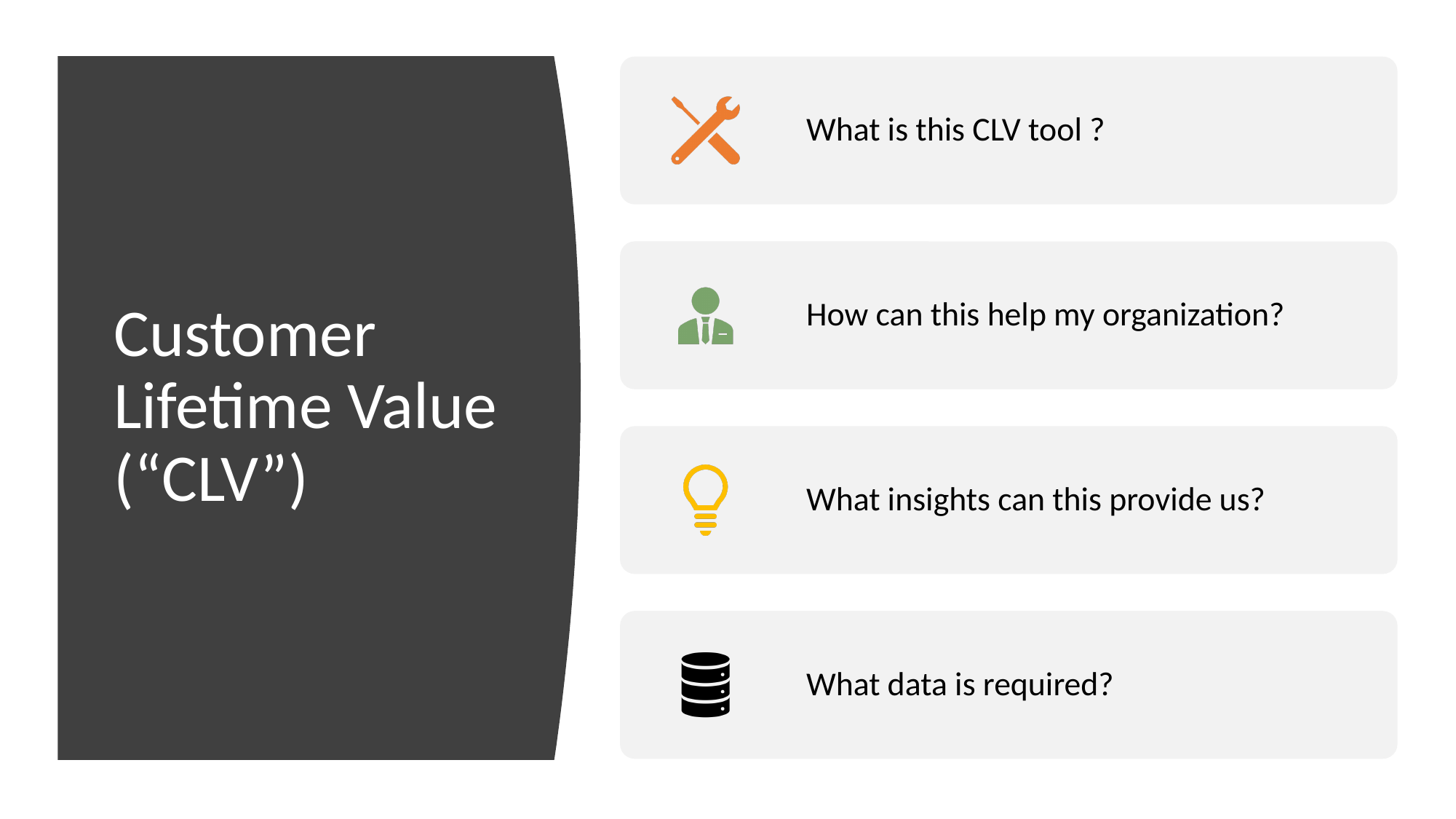

What is this CLV tool ?
How can this help my organization?
What insights can this provide us?
What data is required?

# Customer Lifetime Value (“CLV”)